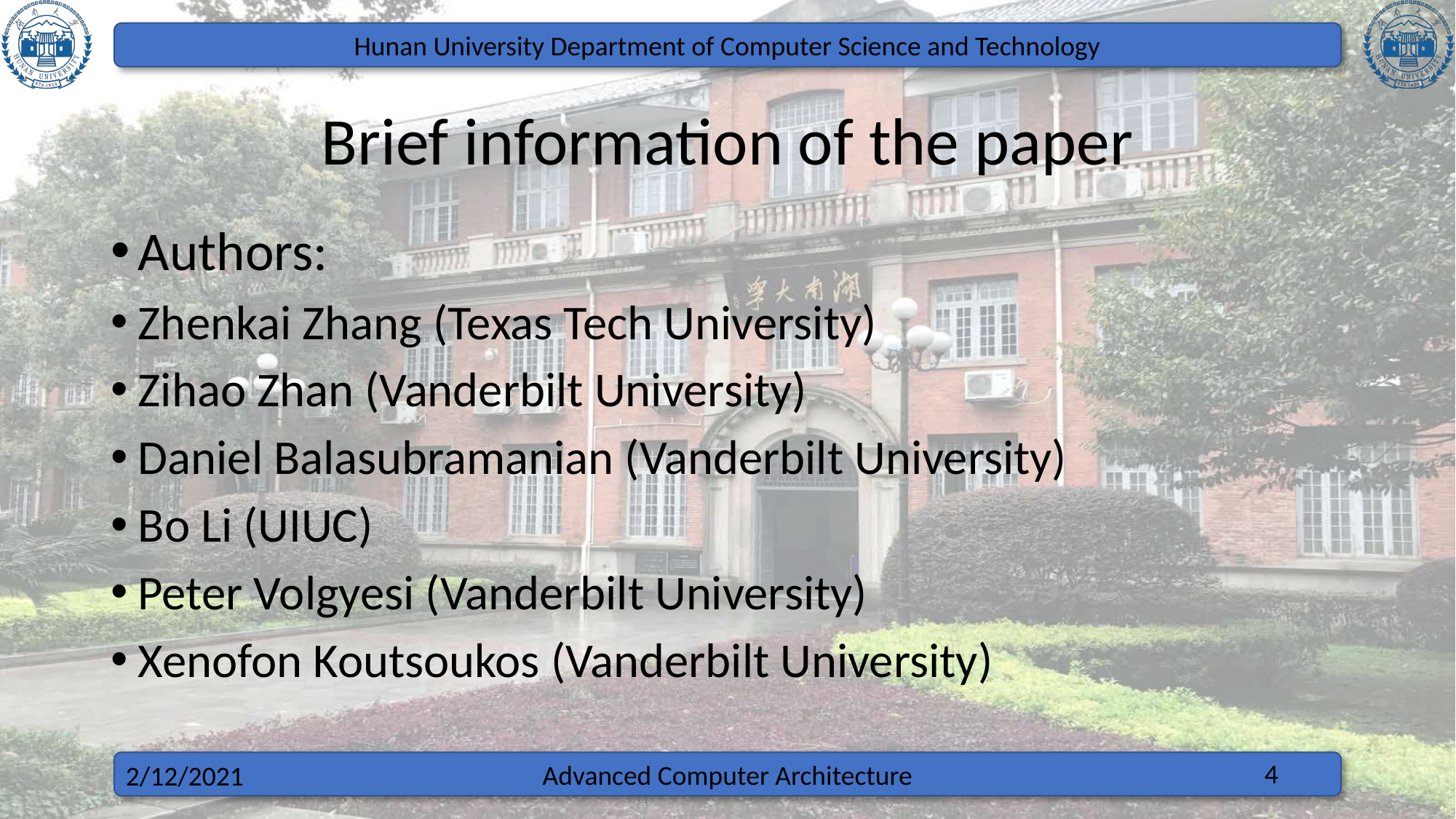

# Brief information of the paper
Authors:
Zhenkai Zhang (Texas Tech University)
Zihao Zhan (Vanderbilt University)
Daniel Balasubramanian (Vanderbilt University)
Bo Li (UIUC)
Peter Volgyesi (Vanderbilt University)
Xenofon Koutsoukos (Vanderbilt University)